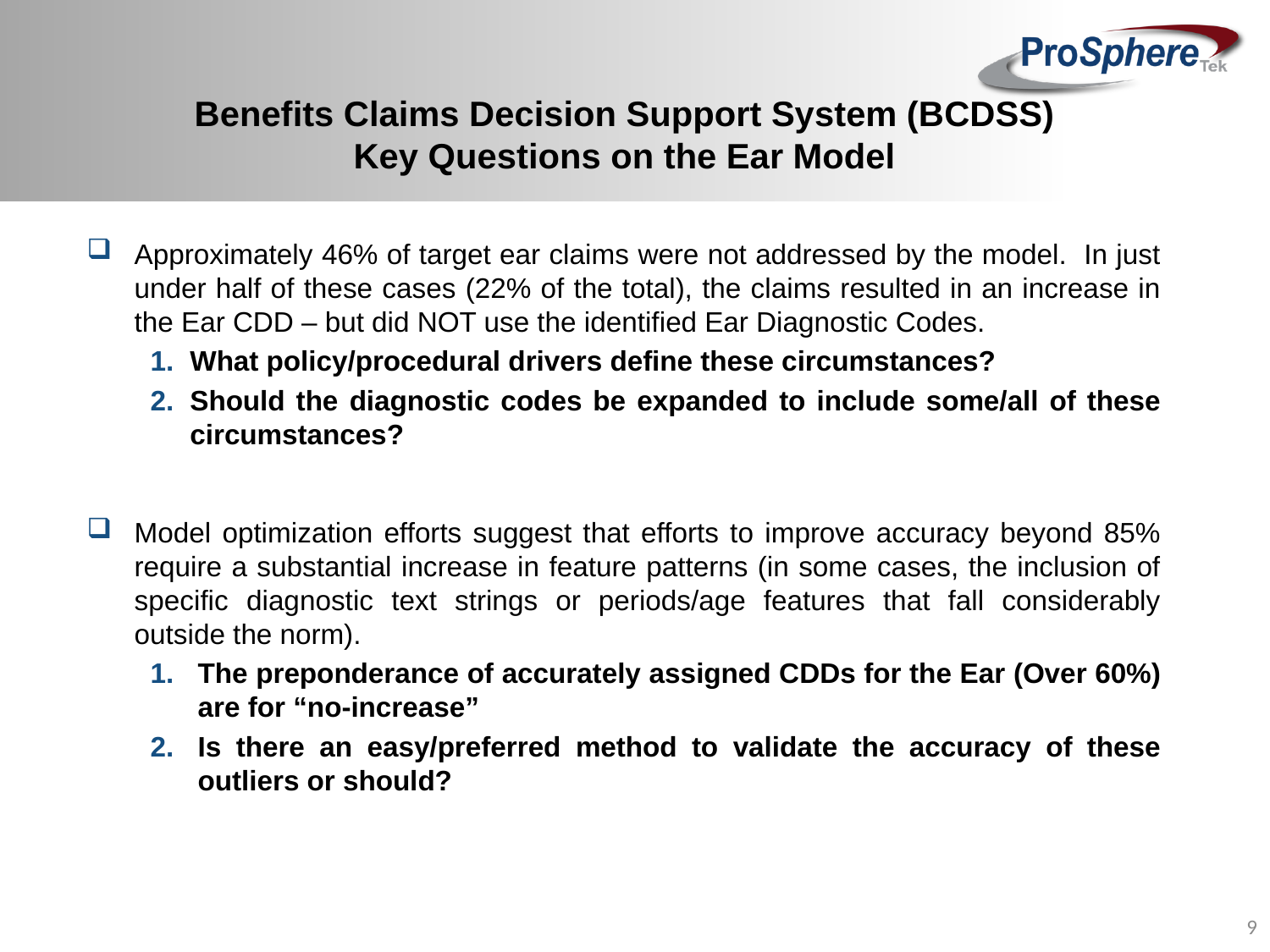

# Benefits Claims Decision Support System (BCDSS) Key Questions on the Ear Model
Approximately 46% of target ear claims were not addressed by the model.  In just under half of these cases (22% of the total), the claims resulted in an increase in the Ear CDD – but did NOT use the identified Ear Diagnostic Codes.
What policy/procedural drivers define these circumstances?
Should the diagnostic codes be expanded to include some/all of these circumstances?

Model optimization efforts suggest that efforts to improve accuracy beyond 85% require a substantial increase in feature patterns (in some cases, the inclusion of specific diagnostic text strings or periods/age features that fall considerably outside the norm).
The preponderance of accurately assigned CDDs for the Ear (Over 60%) are for “no-increase”
Is there an easy/preferred method to validate the accuracy of these outliers or should?
9